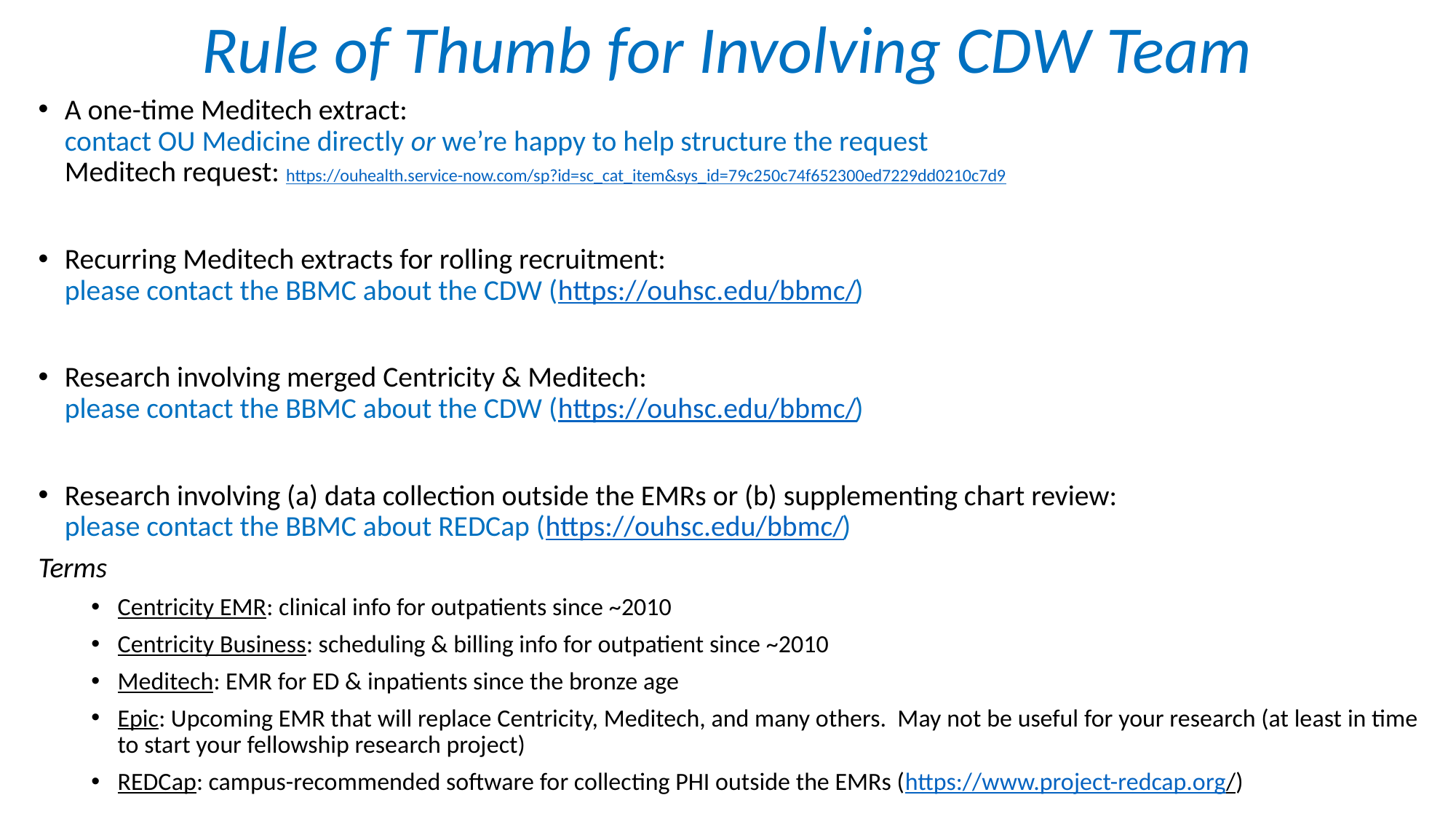

# Rule of Thumb for Involving CDW Team
A one-time Meditech extract:
contact OU Medicine directly or we’re happy to help structure the request
Meditech request: https://ouhealth.service-now.com/sp?id=sc_cat_item&sys_id=79c250c74f652300ed7229dd0210c7d9

Recurring Meditech extracts for rolling recruitment:
please contact the BBMC about the CDW (https://ouhsc.edu/bbmc/)

Research involving merged Centricity & Meditech:
please contact the BBMC about the CDW (https://ouhsc.edu/bbmc/)

Research involving (a) data collection outside the EMRs or (b) supplementing chart review:
please contact the BBMC about REDCap (https://ouhsc.edu/bbmc/)
Terms
Centricity EMR: clinical info for outpatients since ~2010
Centricity Business: scheduling & billing info for outpatient since ~2010
Meditech: EMR for ED & inpatients since the bronze age
Epic: Upcoming EMR that will replace Centricity, Meditech, and many others.  May not be useful for your research (at least in time to start your fellowship research project)
REDCap: campus-recommended software for collecting PHI outside the EMRs (https://www.project-redcap.org/)